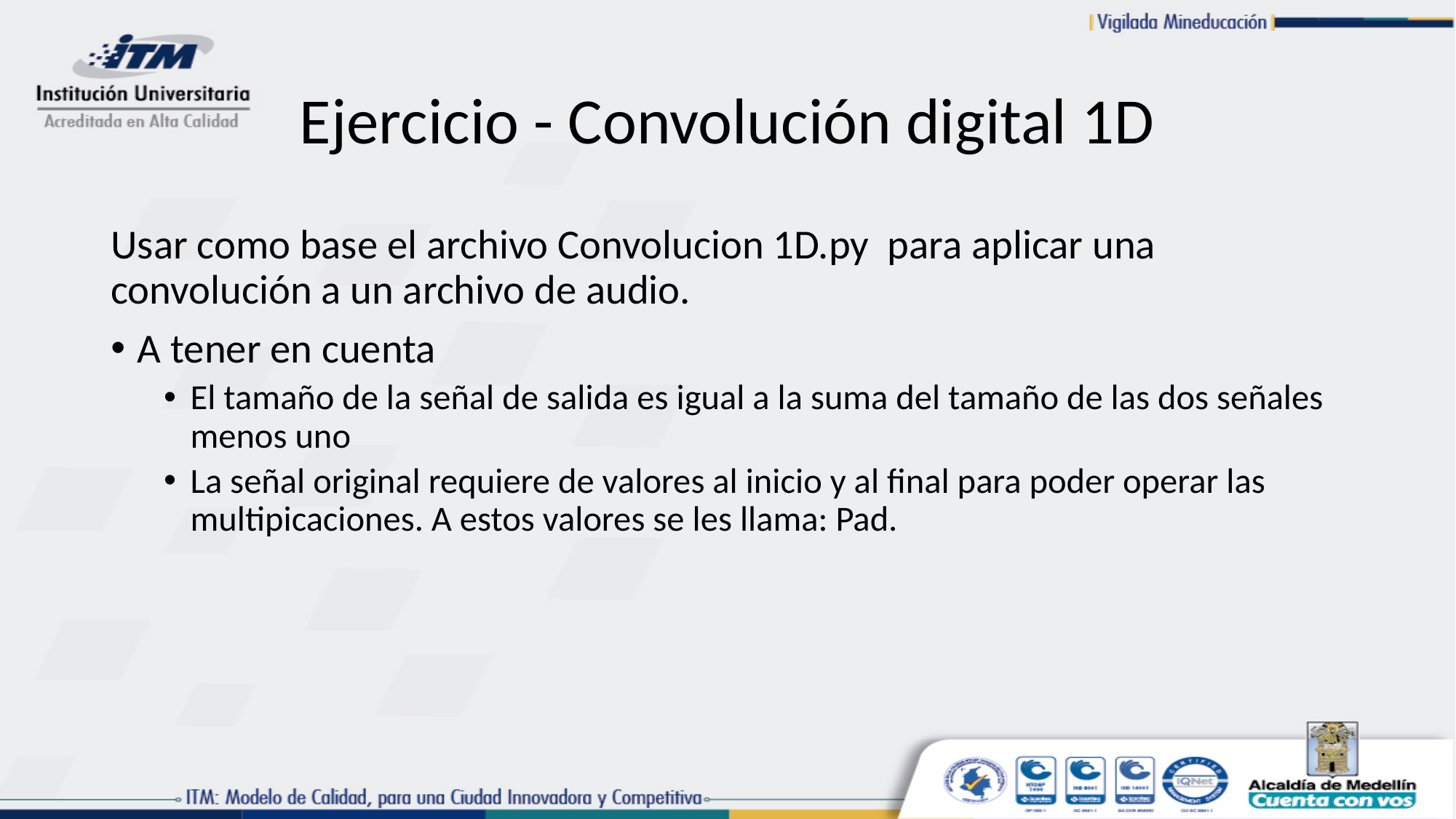

# Ejercicio - Convolución digital 1D
Usar como base el archivo Convolucion 1D.py  para aplicar una convolución a un archivo de audio.
A tener en cuenta
El tamaño de la señal de salida es igual a la suma del tamaño de las dos señales menos uno
La señal original requiere de valores al inicio y al final para poder operar las multipicaciones. A estos valores se les llama: Pad.